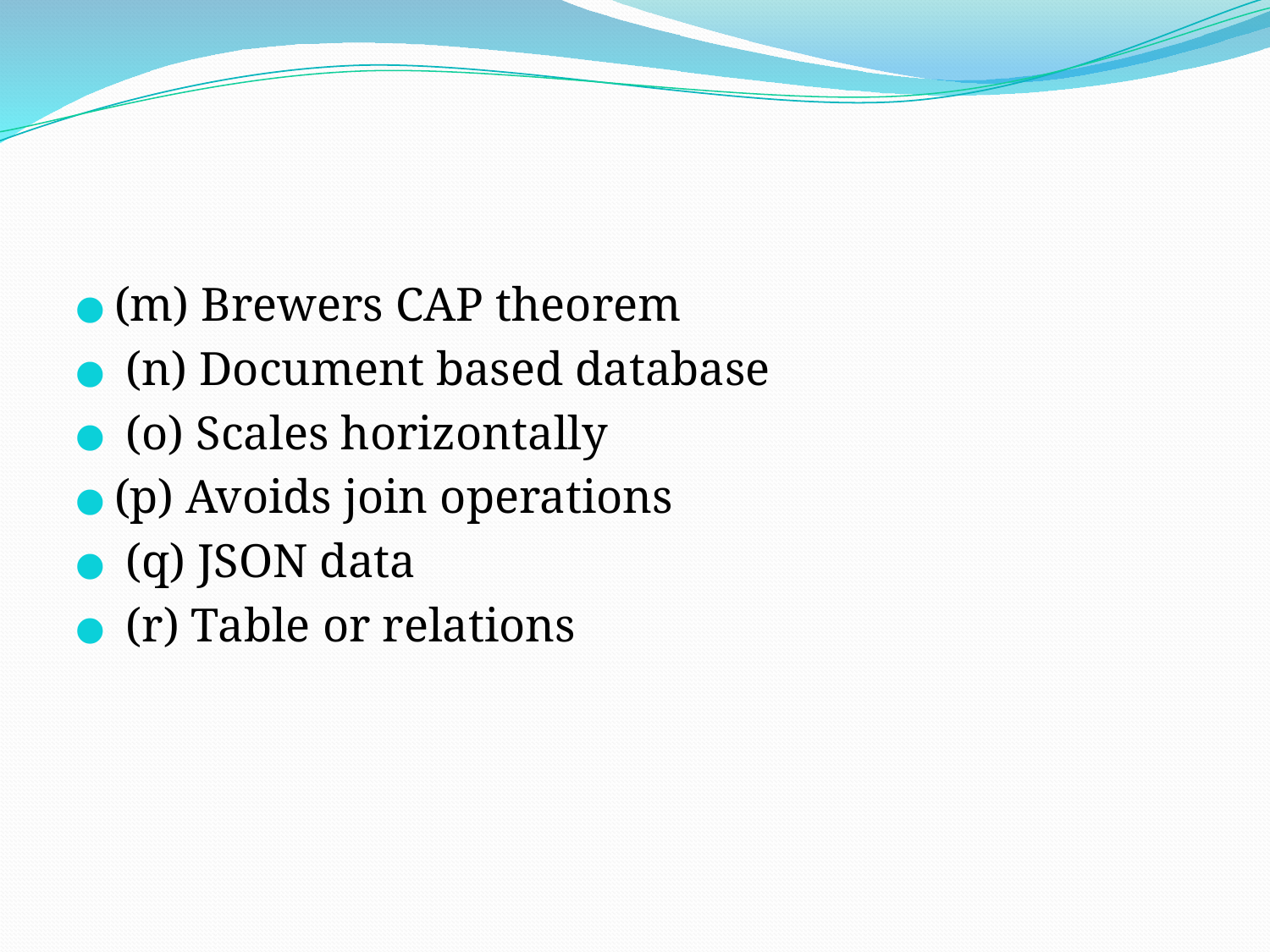

#
(m) Brewers CAP theorem
 (n) Document based database
 (o) Scales horizontally
(p) Avoids join operations
 (q) JSON data
 (r) Table or relations